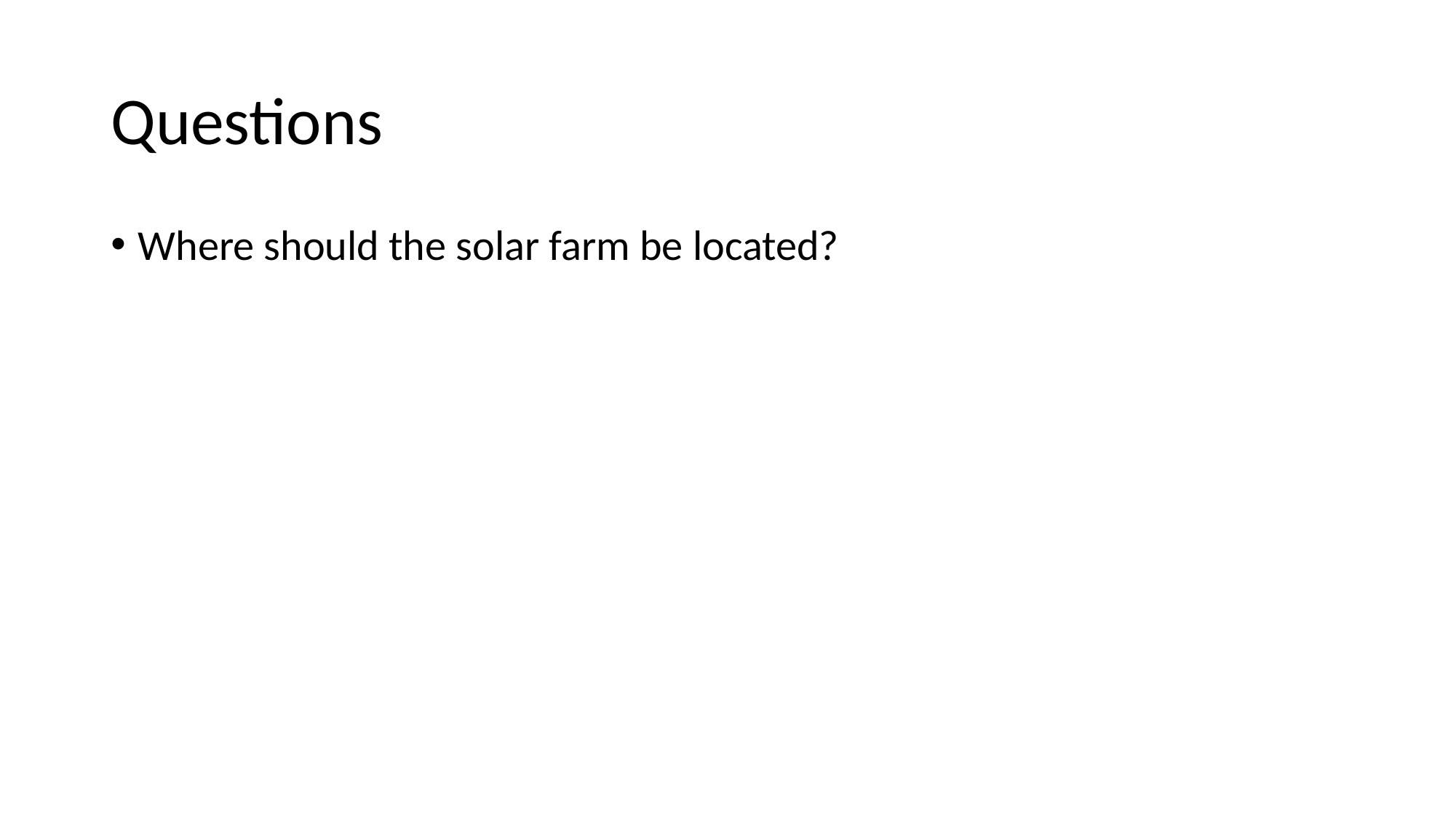

# Questions
Where should the solar farm be located?